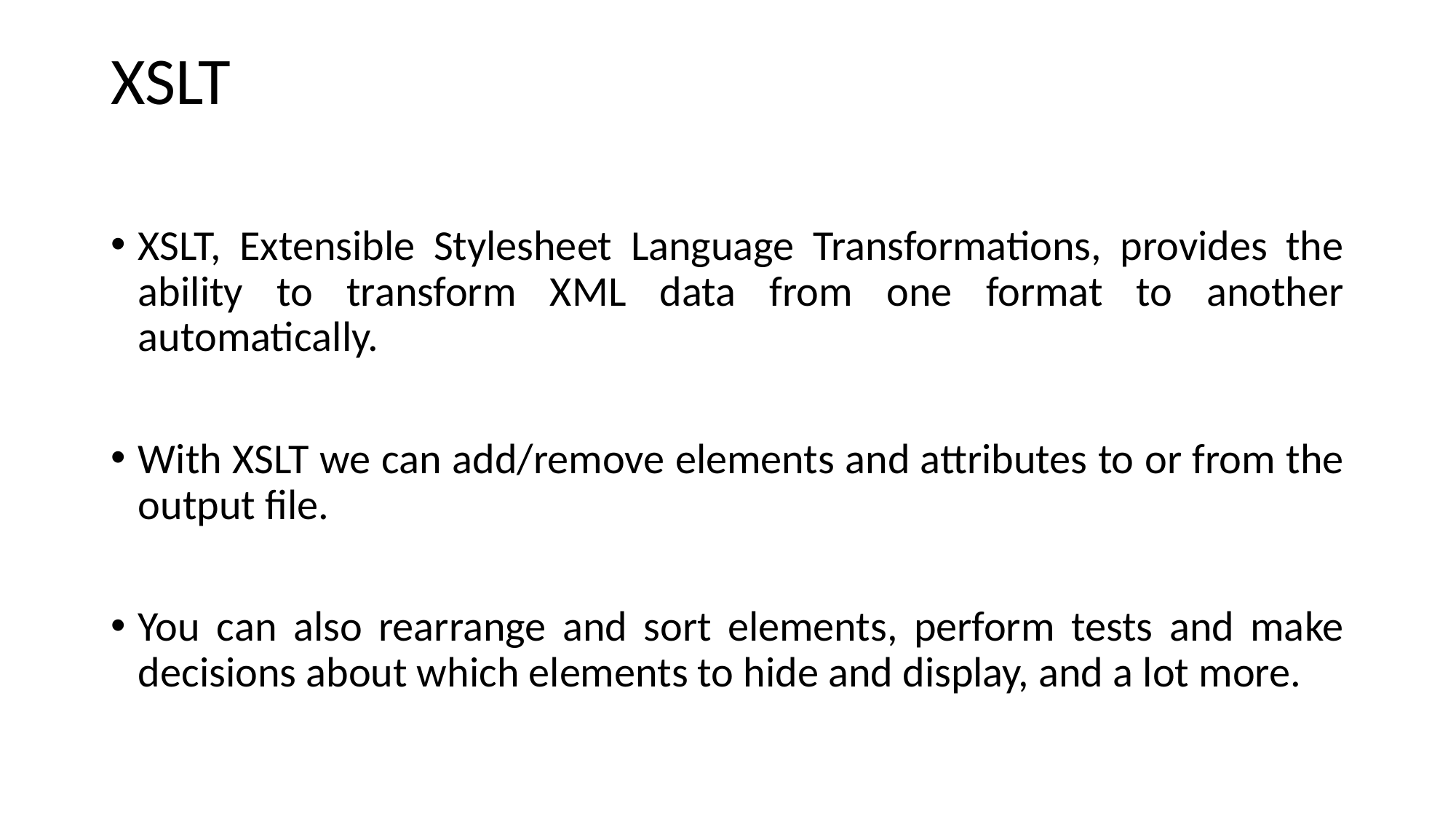

# XSLT
XSLT, Extensible Stylesheet Language Transformations, provides the ability to transform XML data from one format to another automatically.

With XSLT we can add/remove elements and attributes to or from the output file.

You can also rearrange and sort elements, perform tests and make decisions about which elements to hide and display, and a lot more.